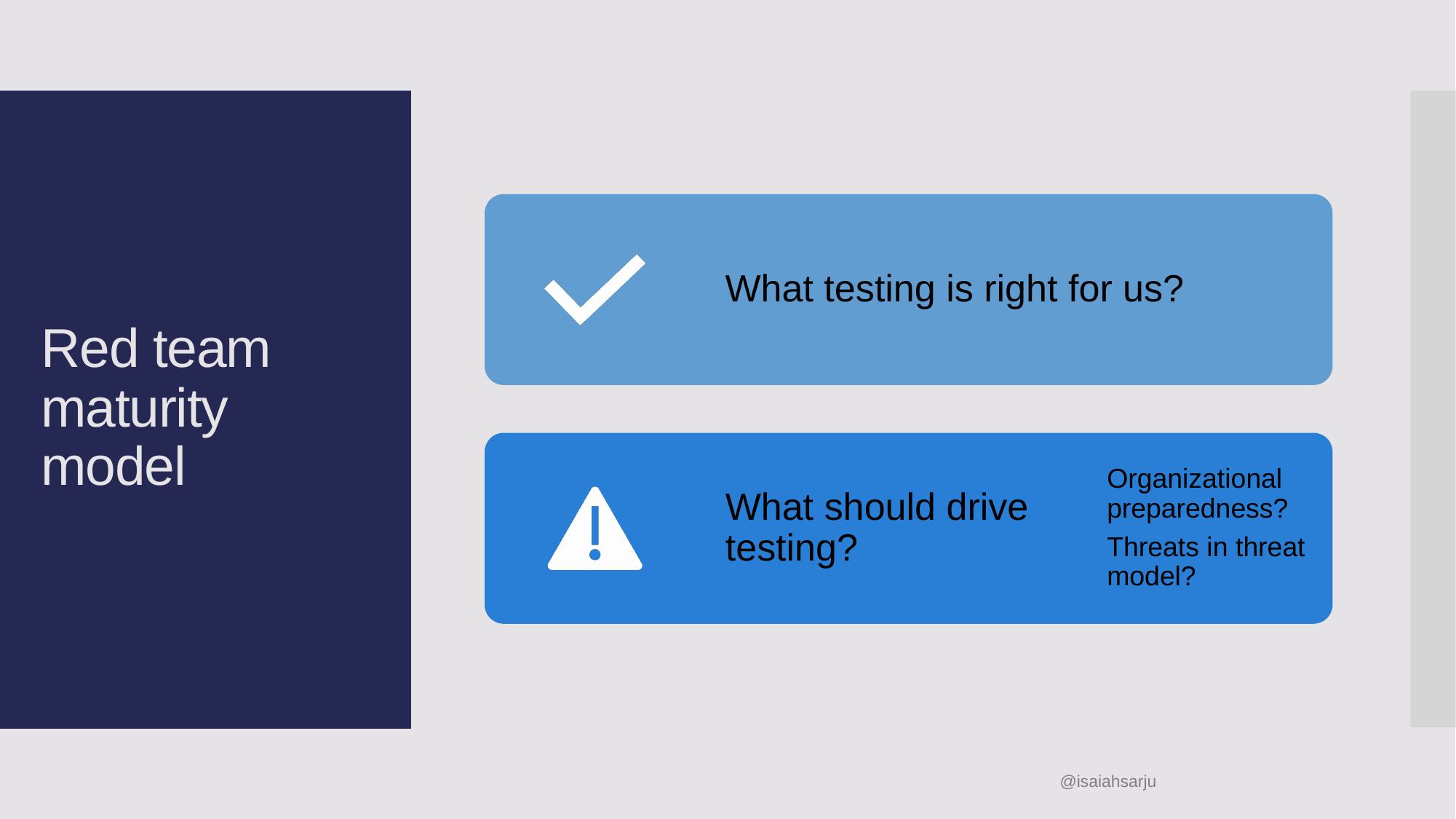

What testing is right for us?
What should drive testing?
Organizational preparedness?
Threats in threat model?

# Red team maturity model
@isaiahsarju